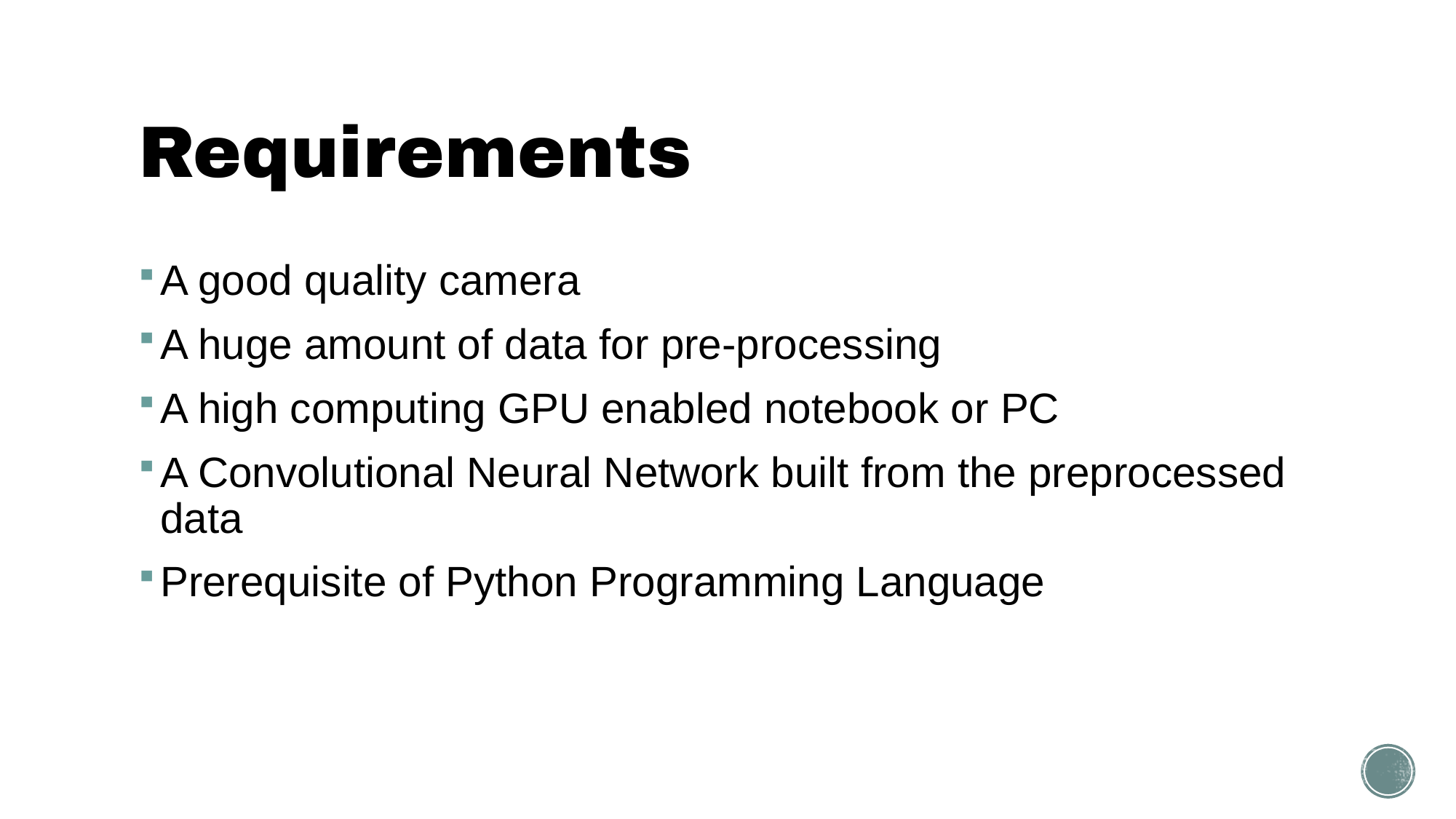

# Requirements
A good quality camera
A huge amount of data for pre-processing
A high computing GPU enabled notebook or PC
A Convolutional Neural Network built from the preprocessed data
Prerequisite of Python Programming Language